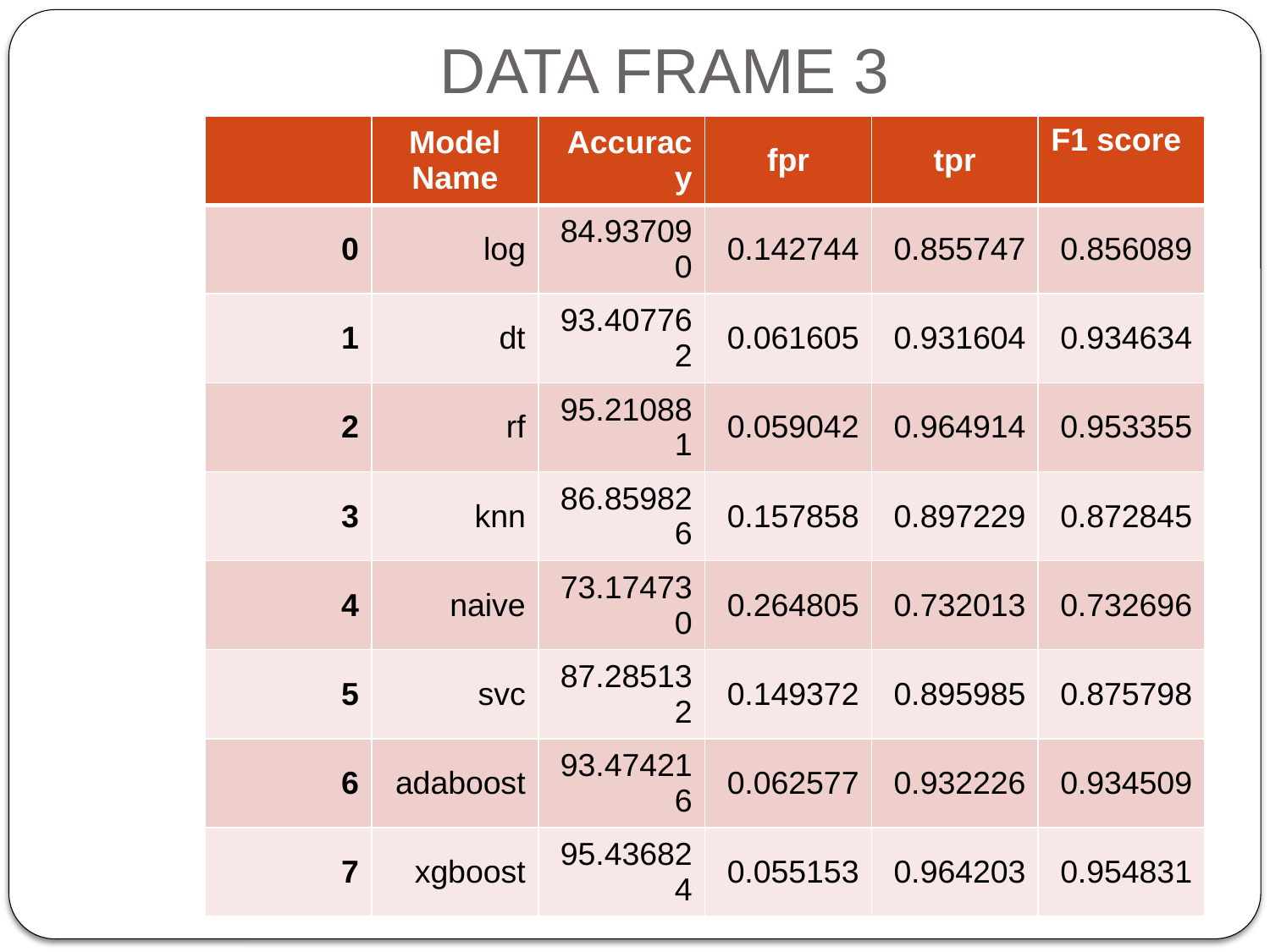

# DATA FRAME 3
|  | Model Name | Accuracy | fpr | tpr | F1 score |
| --- | --- | --- | --- | --- | --- |
| 0 | log | 84.937090 | 0.142744 | 0.855747 | 0.856089 |
| 1 | dt | 93.407762 | 0.061605 | 0.931604 | 0.934634 |
| 2 | rf | 95.210881 | 0.059042 | 0.964914 | 0.953355 |
| 3 | knn | 86.859826 | 0.157858 | 0.897229 | 0.872845 |
| 4 | naive | 73.174730 | 0.264805 | 0.732013 | 0.732696 |
| 5 | svc | 87.285132 | 0.149372 | 0.895985 | 0.875798 |
| 6 | adaboost | 93.474216 | 0.062577 | 0.932226 | 0.934509 |
| 7 | xgboost | 95.436824 | 0.055153 | 0.964203 | 0.954831 |
XGBOOST is the best fitted model